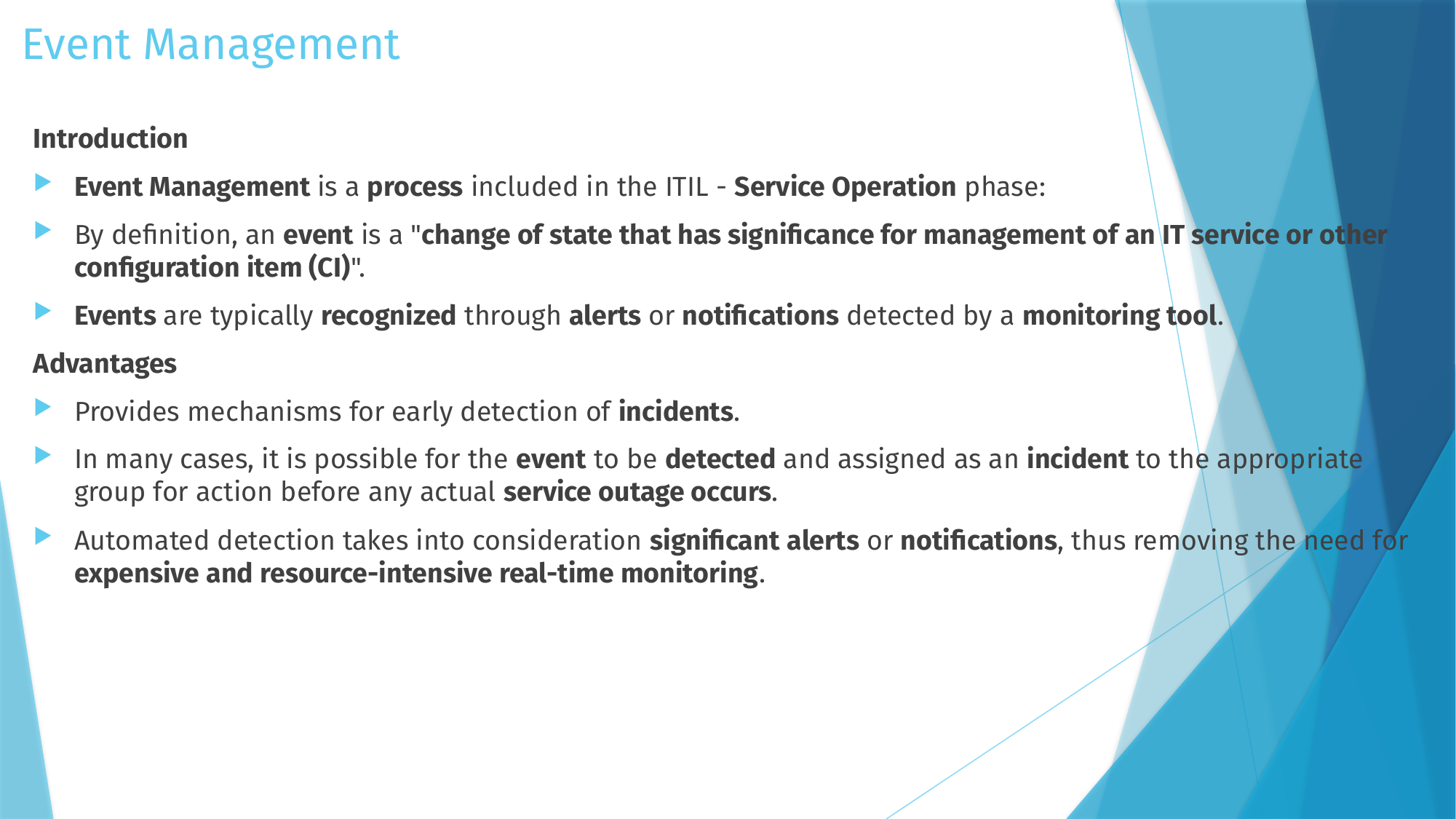

# Event Management
Introduction
Event Management is a process included in the ITIL - Service Operation phase:
By definition, an event is a "change of state that has significance for management of an IT service or other configuration item (CI)".
Events are typically recognized through alerts or notifications detected by a monitoring tool.
Advantages
Provides mechanisms for early detection of incidents.
In many cases, it is possible for the event to be detected and assigned as an incident to the appropriate group for action before any actual service outage occurs.
Automated detection takes into consideration significant alerts or notifications, thus removing the need for expensive and resource-intensive real-time monitoring.